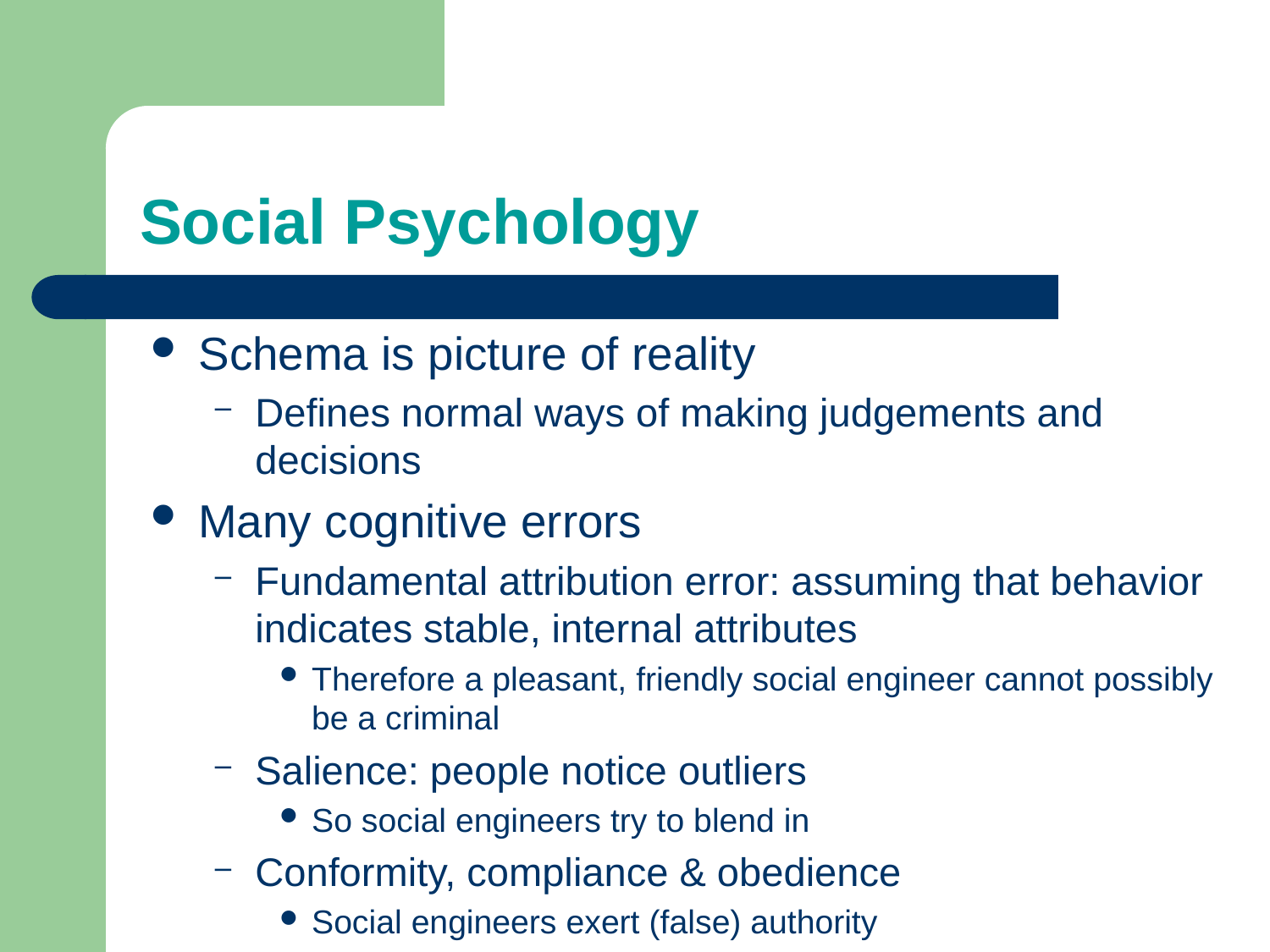

# Social Psychology
Schema is picture of reality
Defines normal ways of making judgements and decisions
Many cognitive errors
Fundamental attribution error: assuming that behavior indicates stable, internal attributes
Therefore a pleasant, friendly social engineer cannot possibly be a criminal
Salience: people notice outliers
So social engineers try to blend in
Conformity, compliance & obedience
Social engineers exert (false) authority